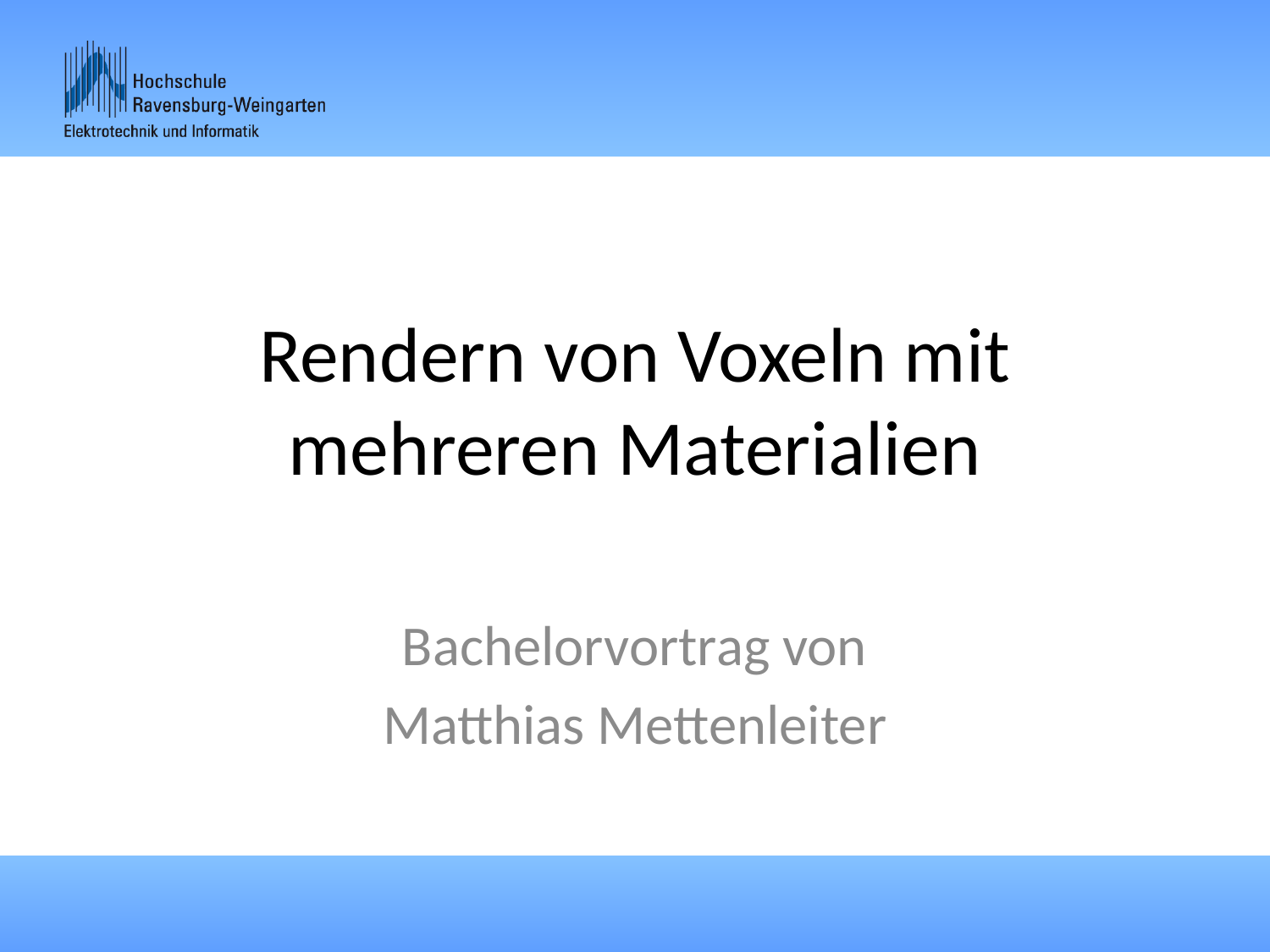

# Rendern von Voxeln mit mehreren Materialien
Bachelorvortrag von
Matthias Mettenleiter